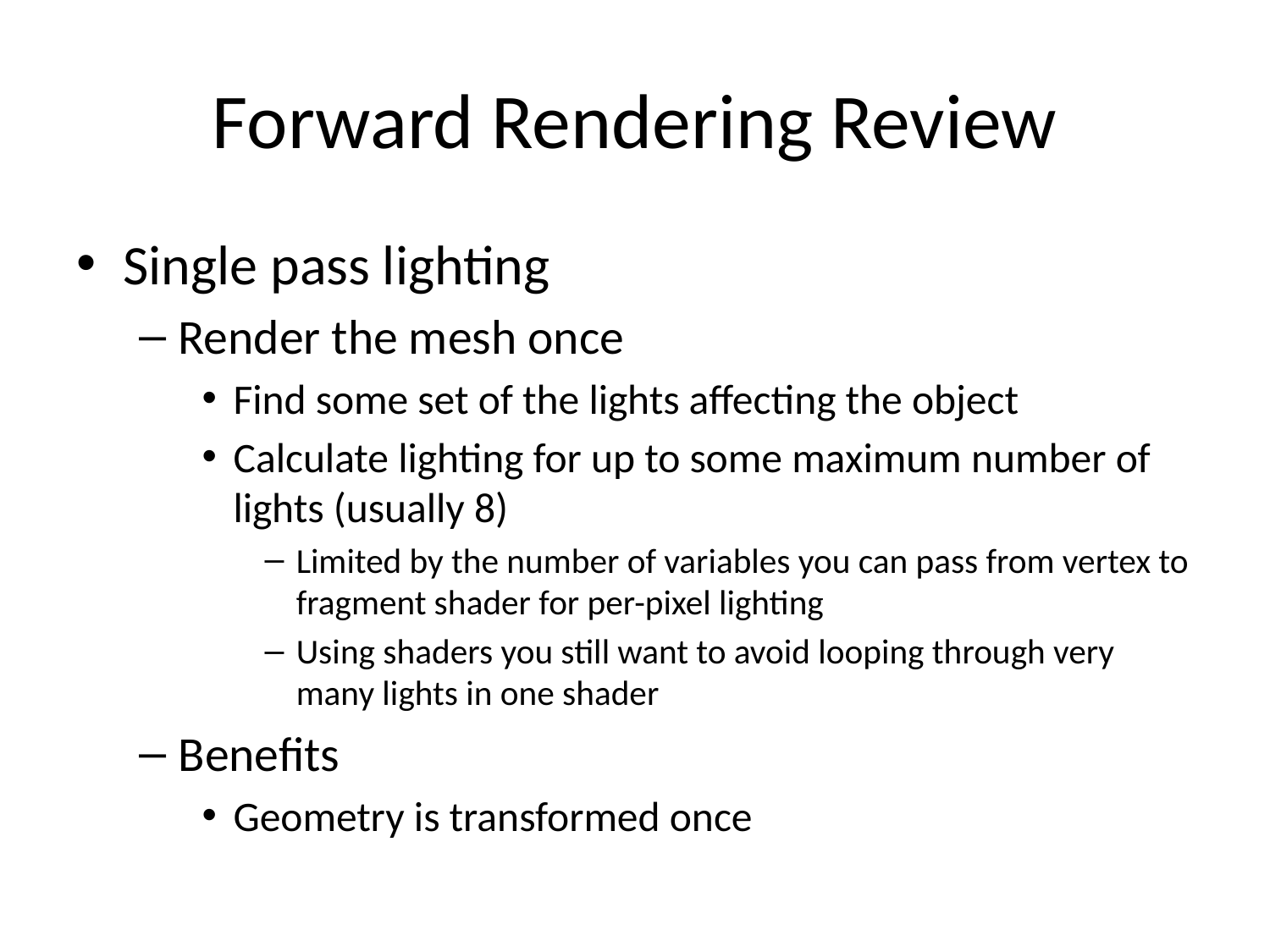

# Forward Rendering Review
Single pass lighting
Render the mesh once
Find some set of the lights affecting the object
Calculate lighting for up to some maximum number of lights (usually 8)
Limited by the number of variables you can pass from vertex to fragment shader for per-pixel lighting
Using shaders you still want to avoid looping through very many lights in one shader
Benefits
Geometry is transformed once